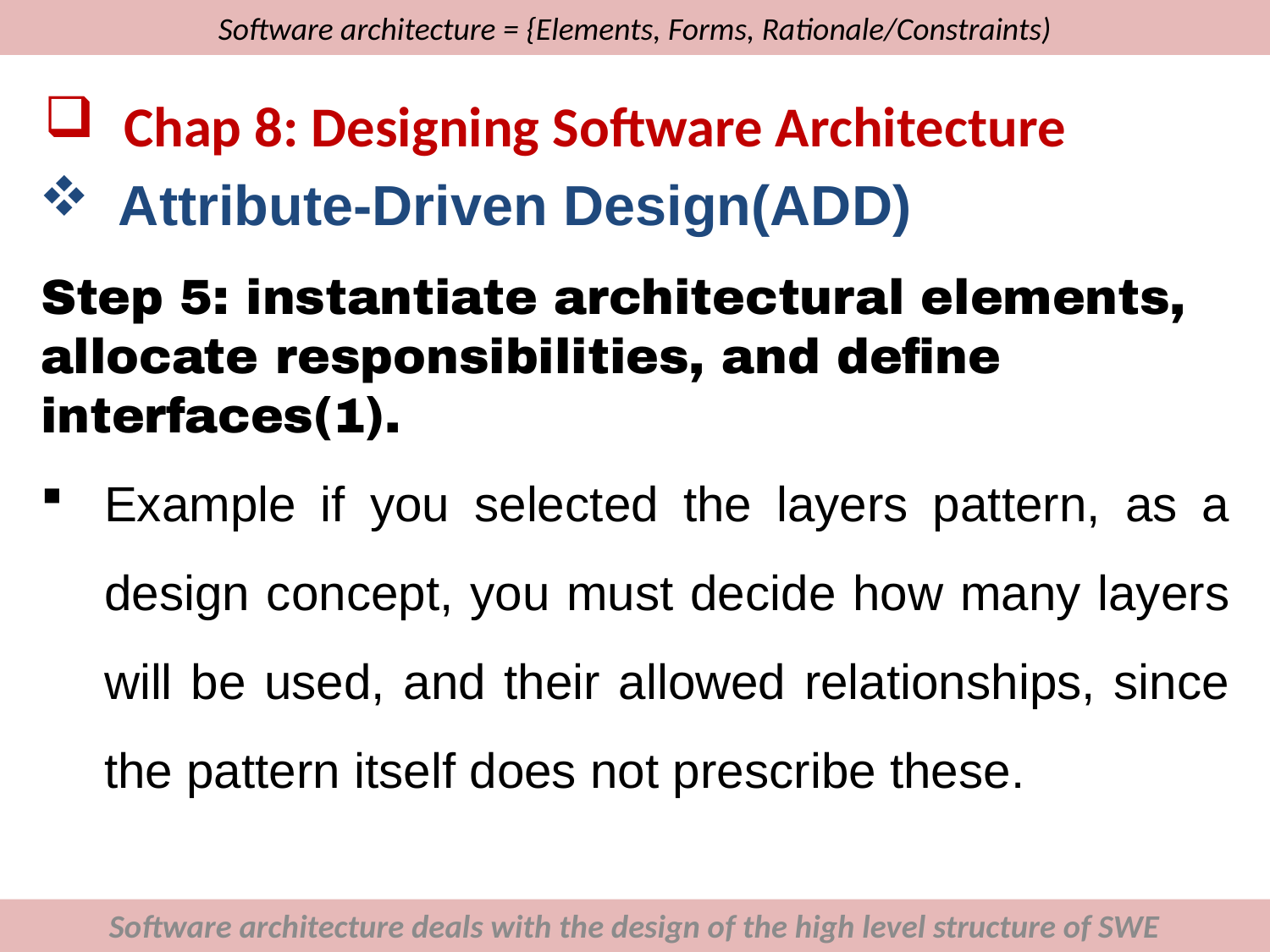

# Software architecture = {Elements, Forms, Rationale/Constraints)
Chap 8: Designing Software Architecture
Attribute-Driven Design(ADD)

Step 5: instantiate architectural elements, allocate responsibilities, and define interfaces(1).
Example if you selected the layers pattern, as a design concept, you must decide how many layers will be used, and their allowed relationships, since the pattern itself does not prescribe these.
Software architecture deals with the design of the high level structure of SWE